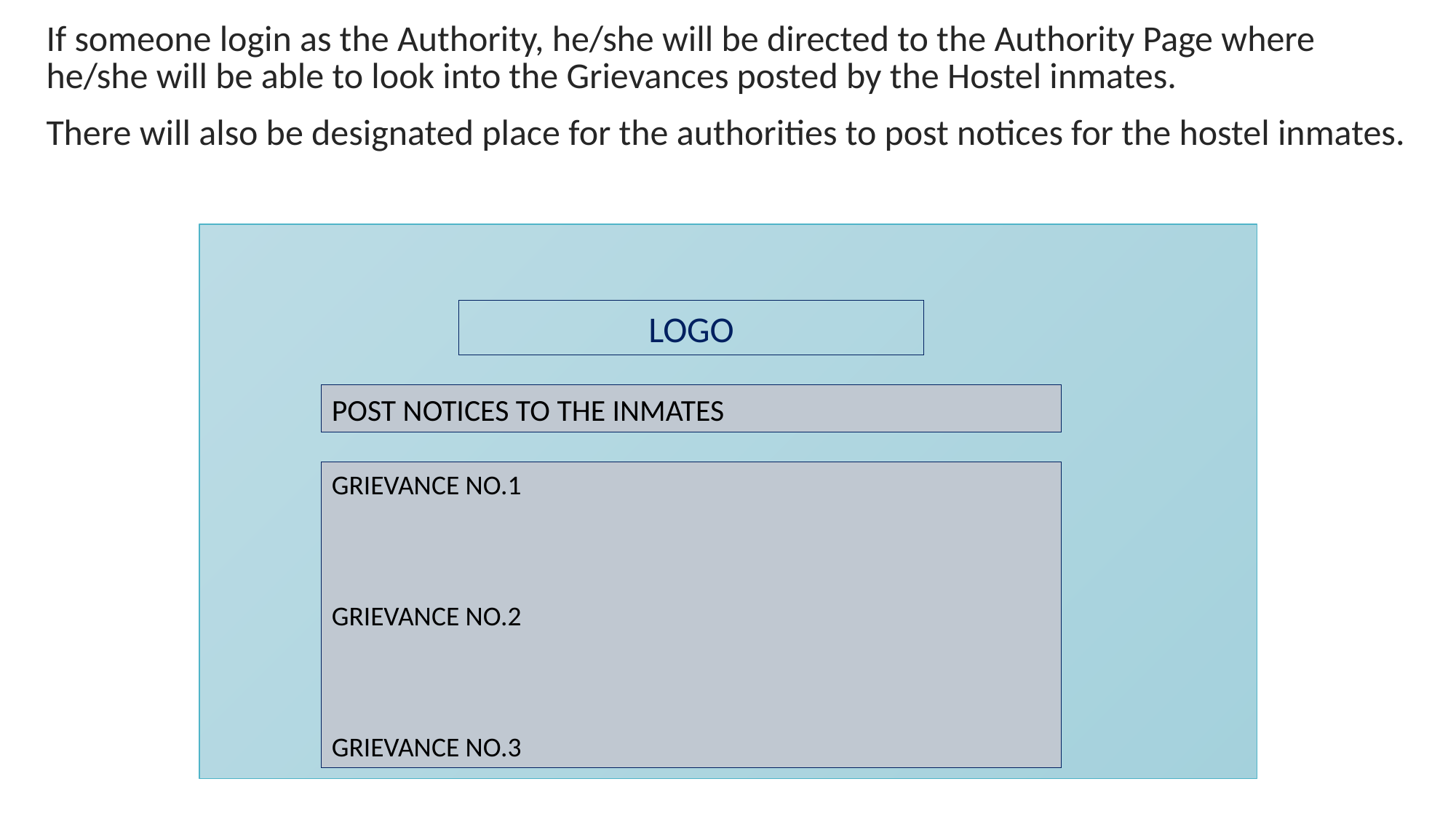

If someone login as the Authority, he/she will be directed to the Authority Page where he/she will be able to look into the Grievances posted by the Hostel inmates.
There will also be designated place for the authorities to post notices for the hostel inmates.

LOGO
POST NOTICES TO THE INMATES
GRIEVANCE NO.1

GRIEVANCE NO.2

GRIEVANCE NO.3